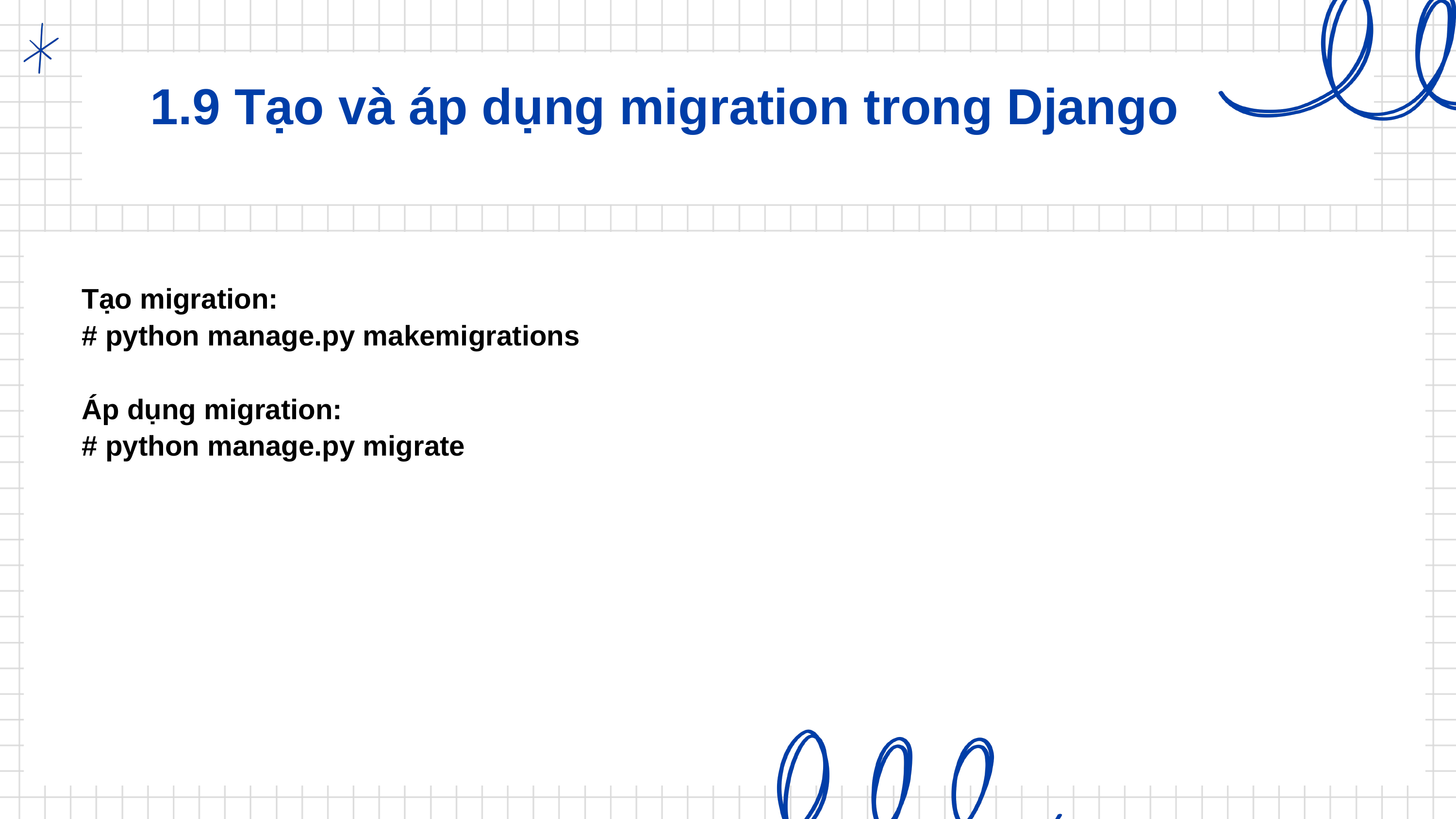

1.9 Tạo và áp dụng migration trong Django

Tạo migration:
# python manage.py makemigrations

Áp dụng migration:
# python manage.py migrate